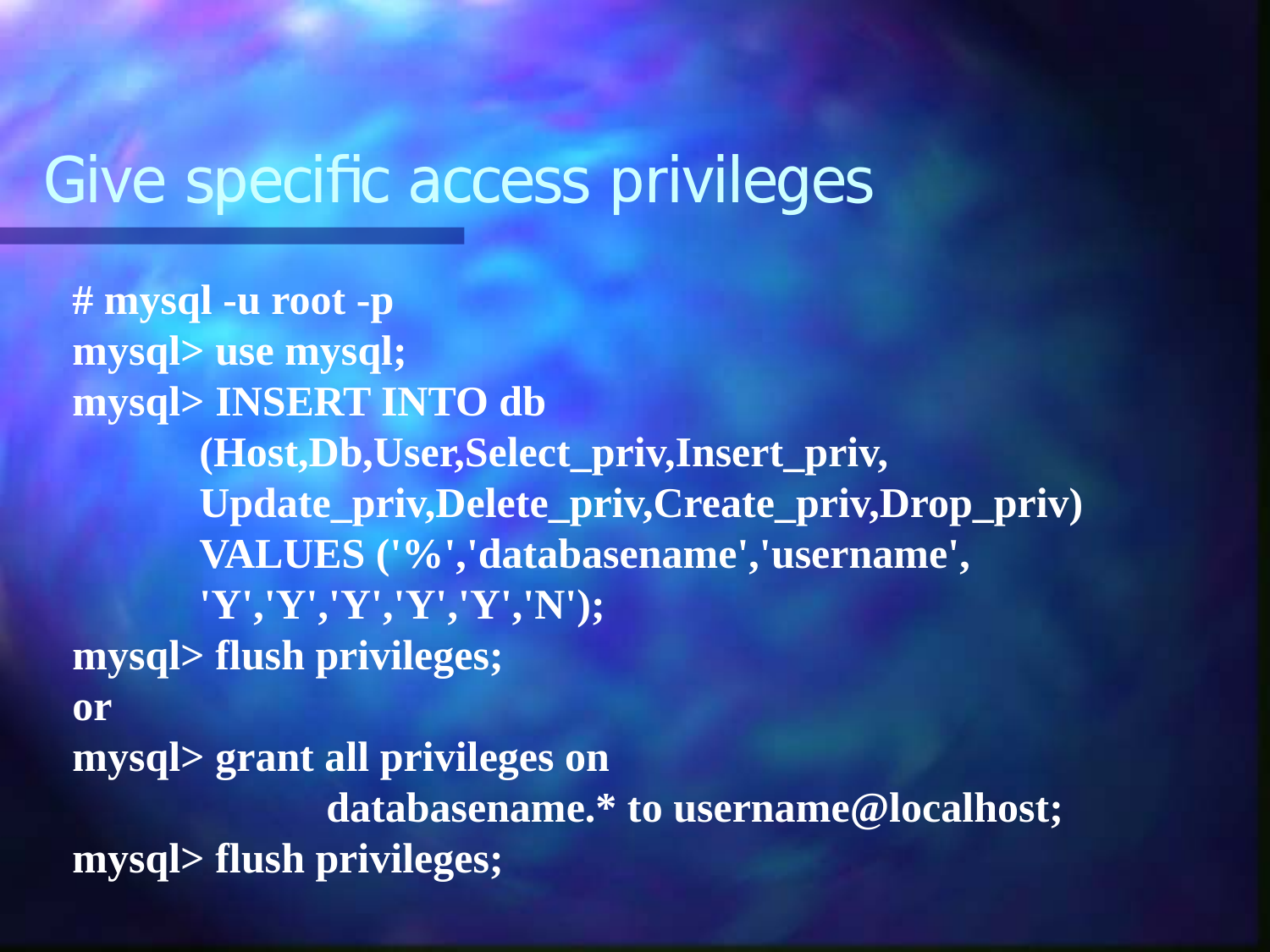

# Give specific access privileges
# mysql -u root -p mysql> use mysql; mysql> INSERT INTO db
	(Host,Db,User,Select_priv,Insert_priv,
	Update_priv,Delete_priv,Create_priv,Drop_priv)
	VALUES ('%','databasename','username',
	'Y','Y','Y','Y','Y','N');
mysql> flush privileges;
or
mysql> grant all privileges on
		databasename.* to username@localhost;
mysql> flush privileges;